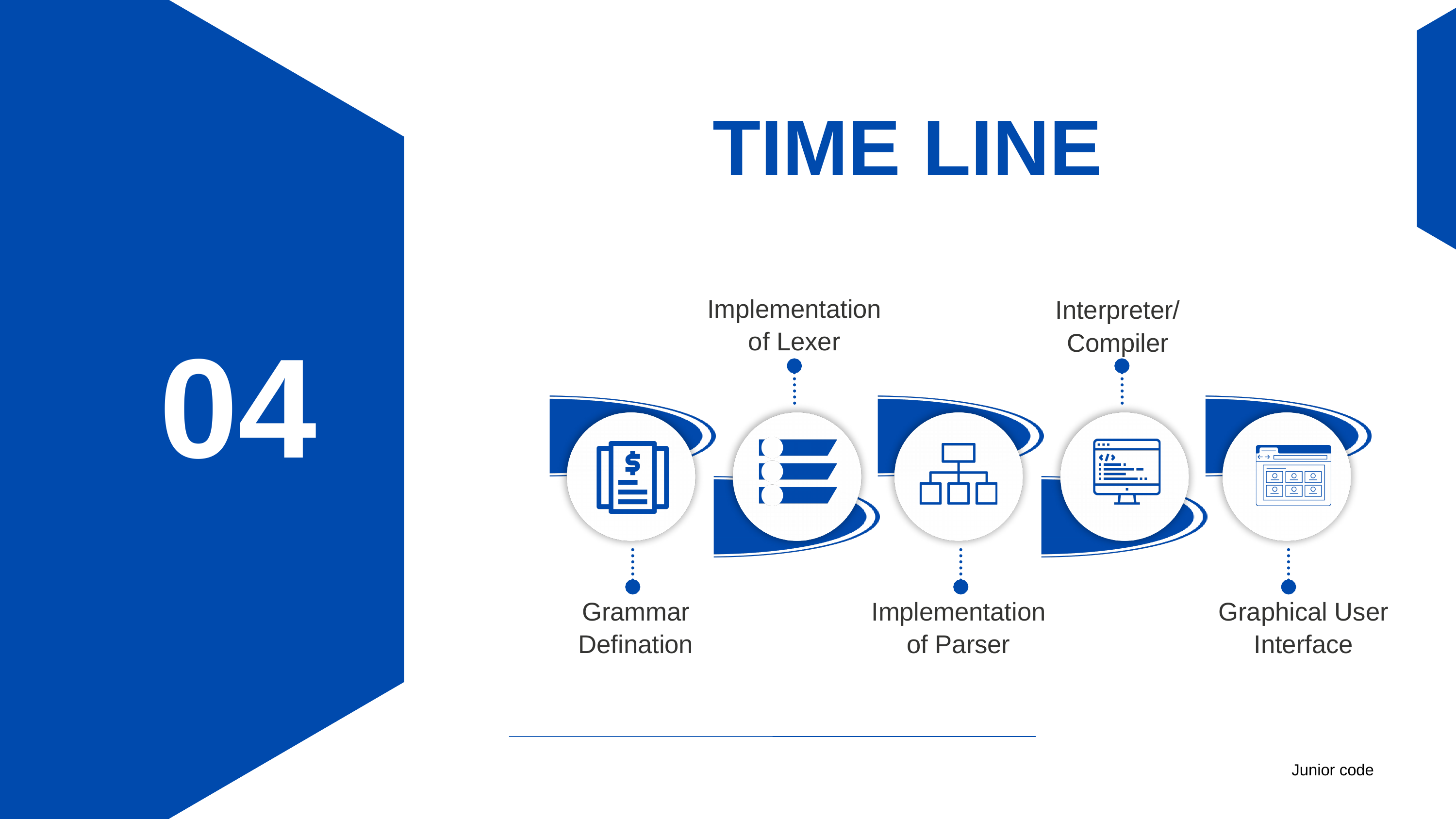

TIME LINE
Implementation
of Lexer
Interpreter/ Compiler
04

Grammar Defination
Implementation
of Parser

Graphical User Interface

Junior code